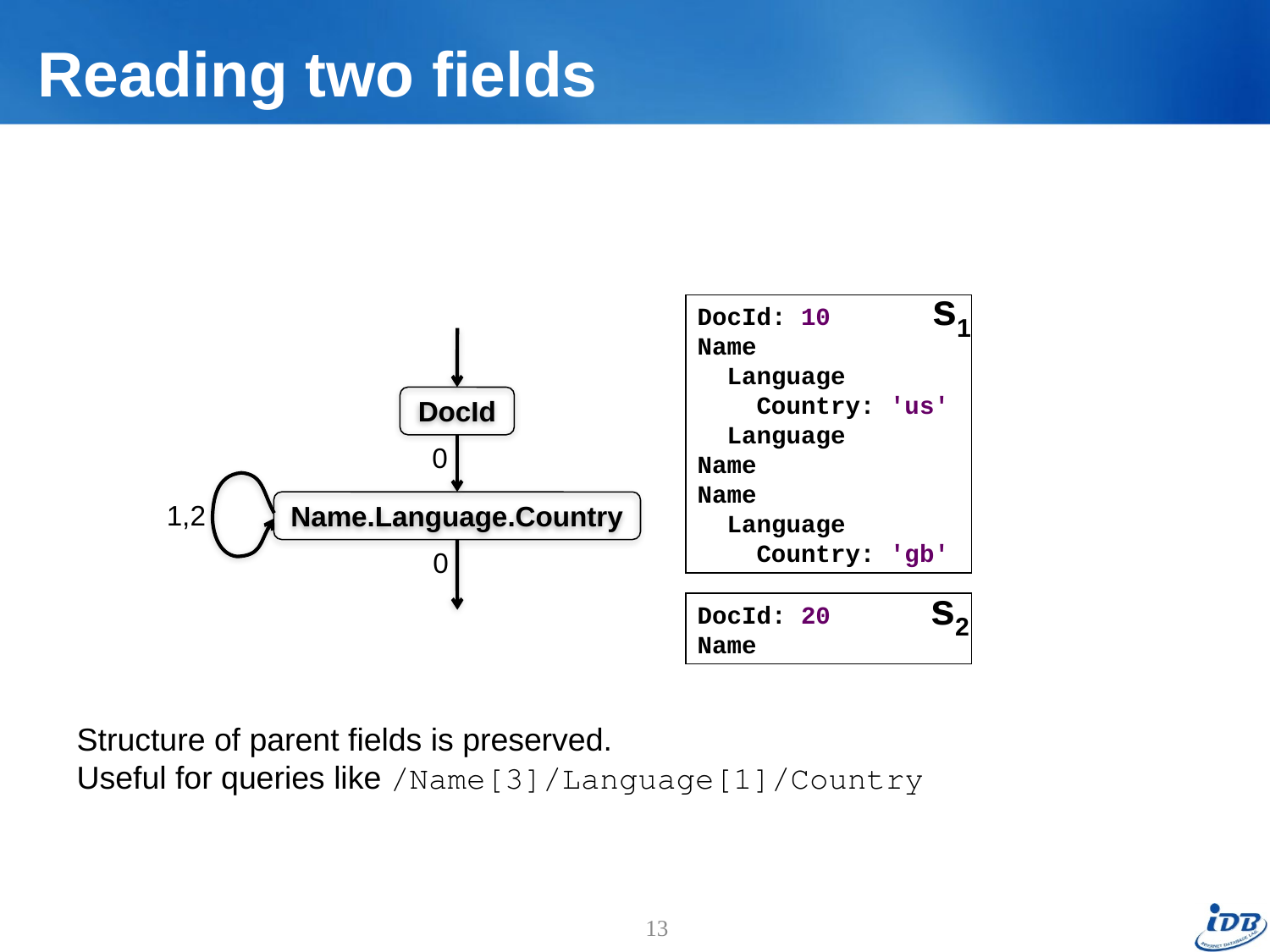

# Reading two fields
s1
DocId: 10
Name
  Language
    Country: 'us'
  Language
Name
Name
  Language
    Country: 'gb'
DocId
0

1,2
Name.Language.Country
0
s2
DocId: 20
Name
Structure of parent fields is preserved.
Useful for queries like /Name[3]/Language[1]/Country
13